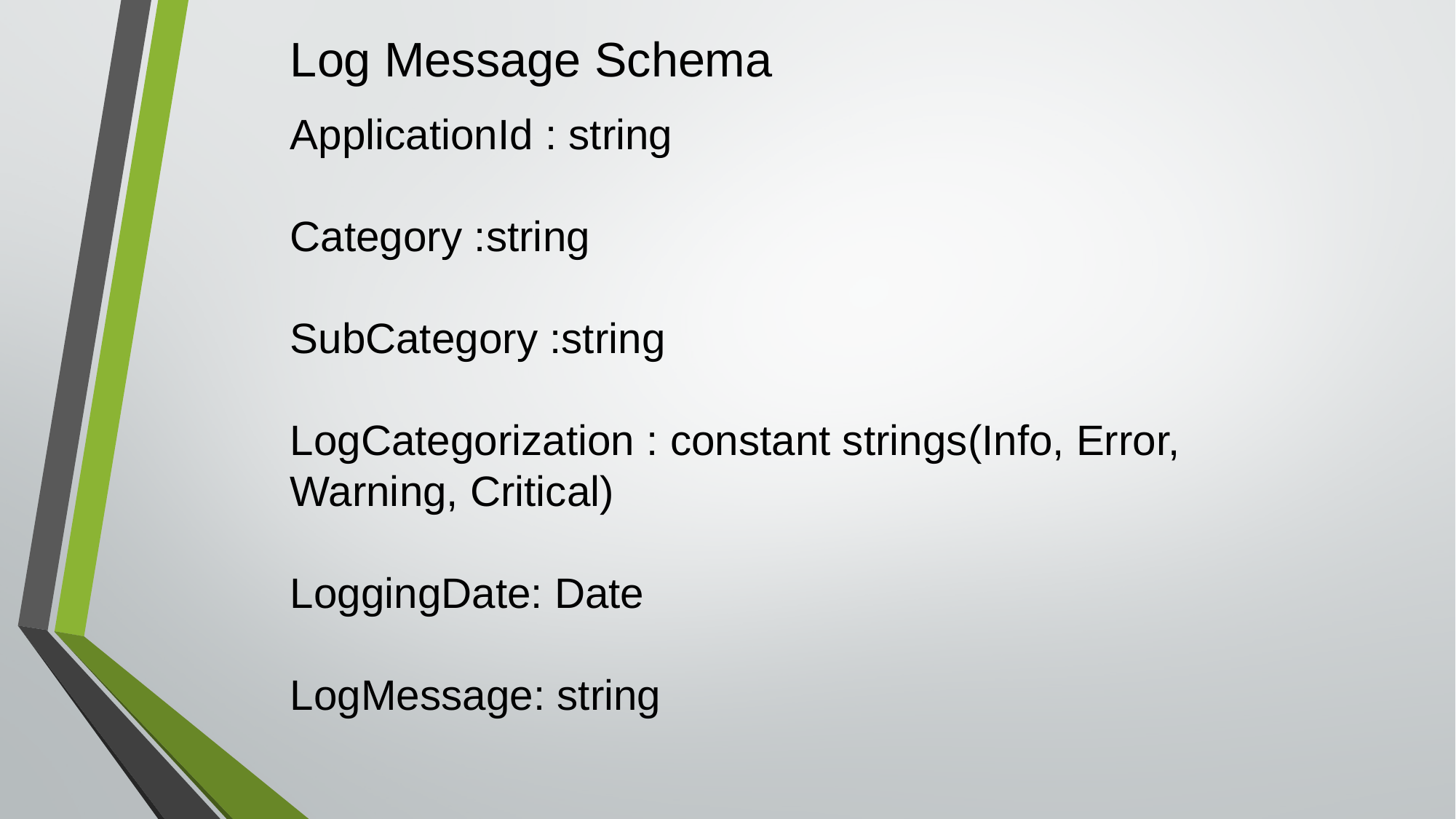

Log Message Schema
ApplicationId : string

Category :string

SubCategory :string

LogCategorization : constant strings(Info, Error, Warning, Critical)

LoggingDate: Date

LogMessage: string